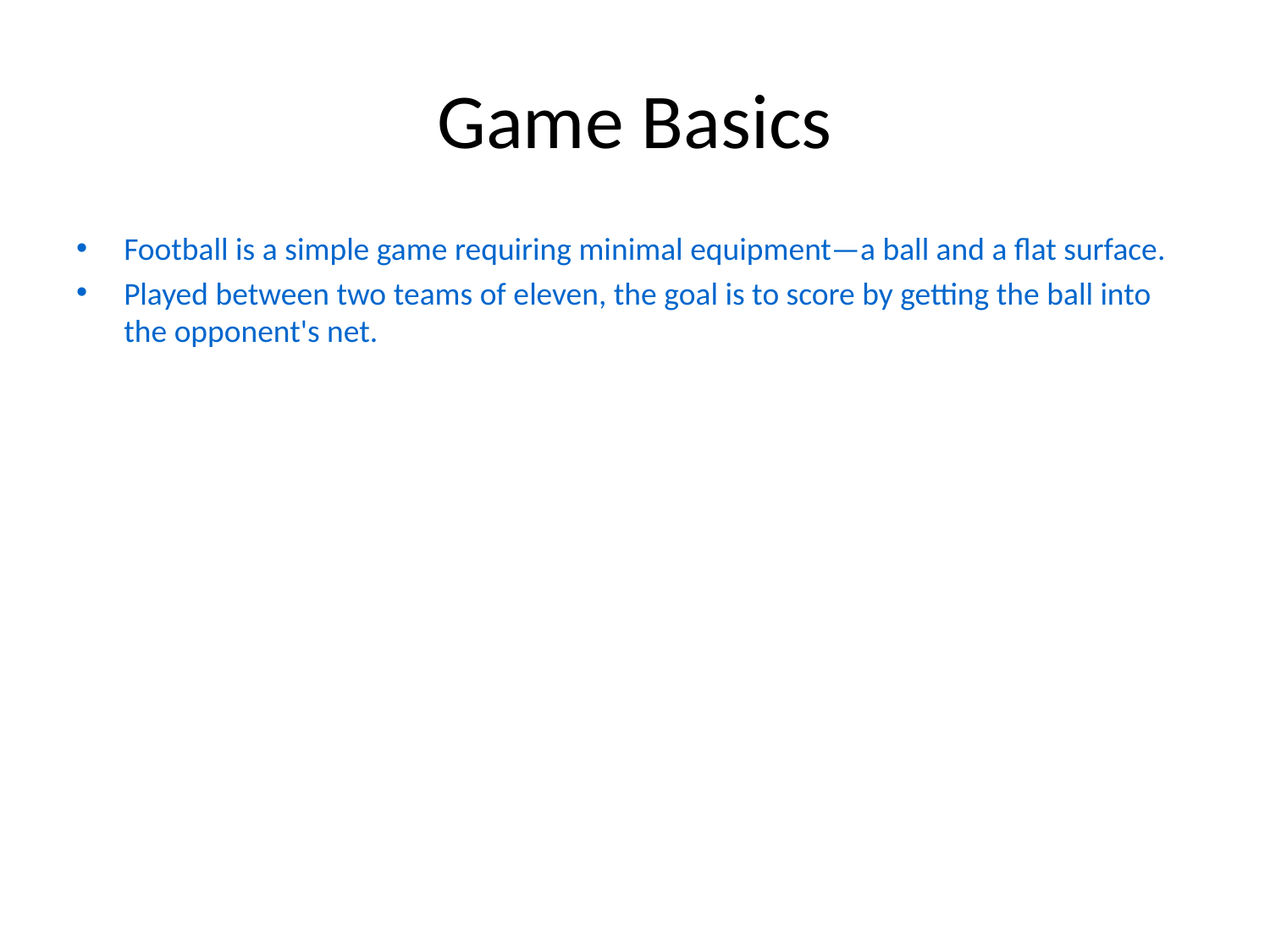

# Game Basics
Football is a simple game requiring minimal equipment—a ball and a flat surface.
Played between two teams of eleven, the goal is to score by getting the ball into the opponent's net.